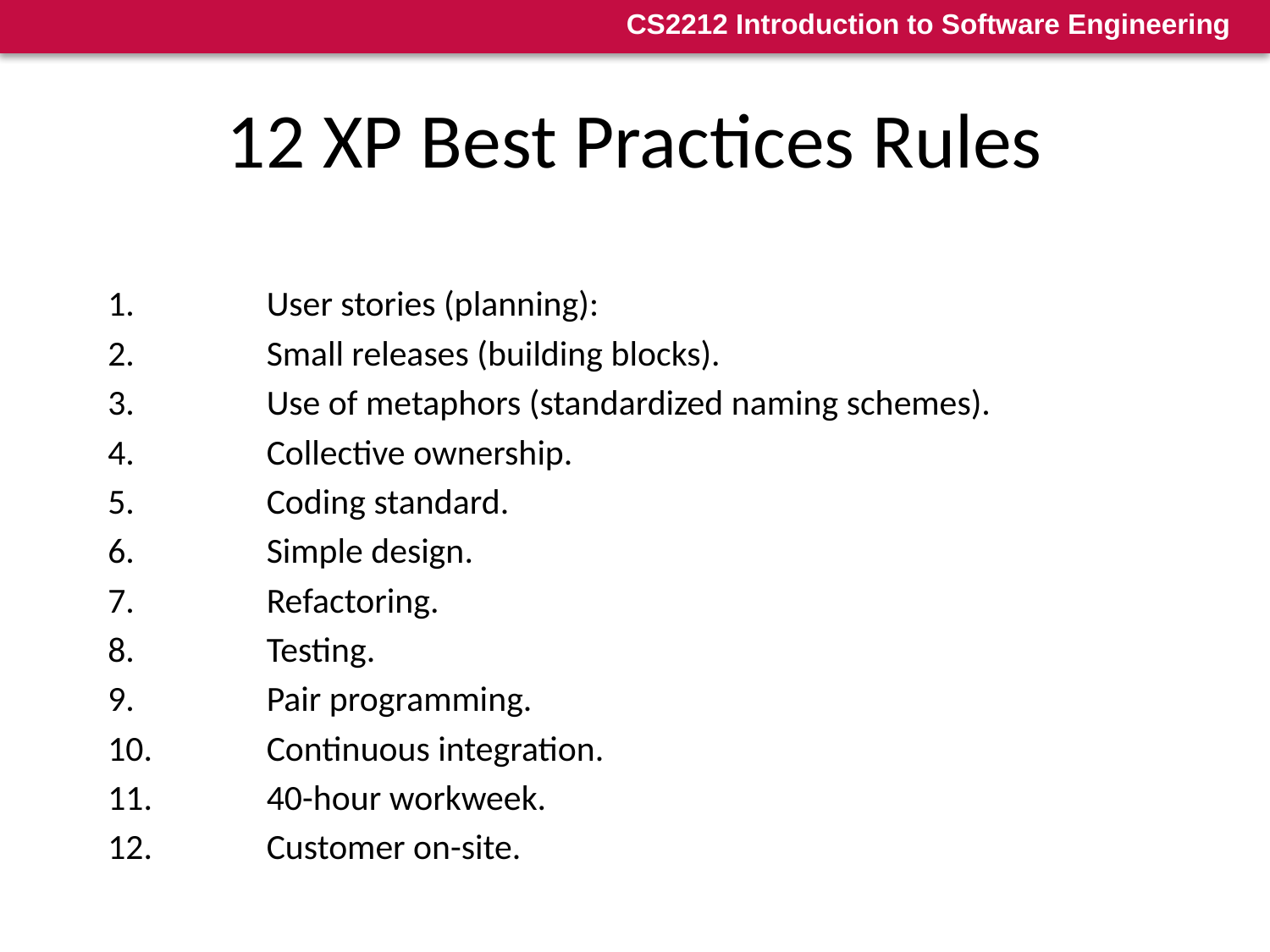

# 12 XP Best Practices Rules
  	User stories (planning):
 	Small releases (building blocks).
 	Use of metaphors (standardized naming schemes).
 	Collective ownership.
 	Coding standard.
 	Simple design.
 	Refactoring.
 	Testing.
 	Pair programming.
 	Continuous integration.
 	40-hour workweek.
 	Customer on-site.